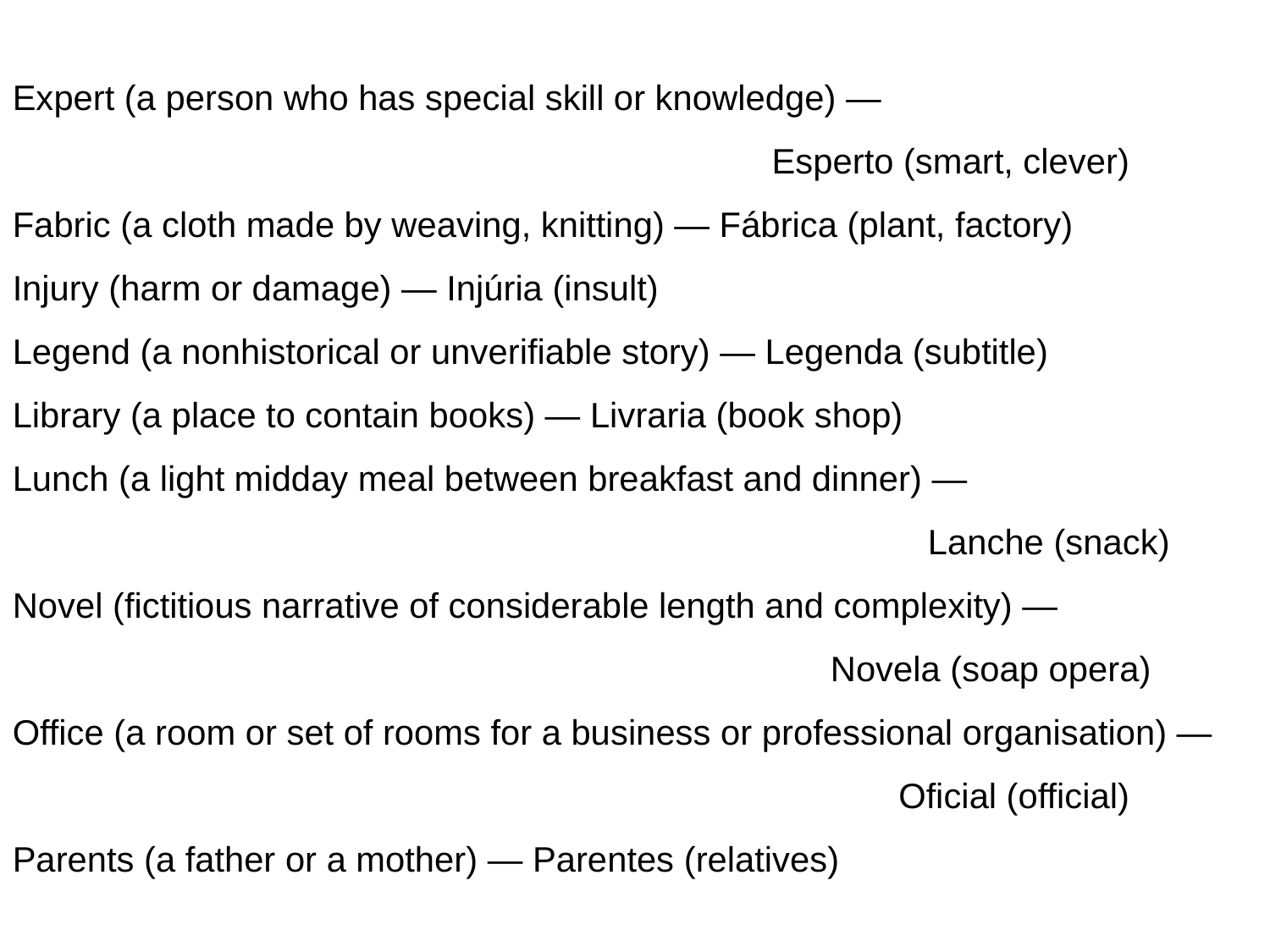

Expert (a person who has special skill or knowledge) —
                                                                              Esperto (smart, clever)
Fabric (a cloth made by weaving, knitting) — Fábrica (plant, factory)
Injury (harm or damage) — Injúria (insult)
Legend (a nonhistorical or unverifiable story) — Legenda (subtitle)
Library (a place to contain books) — Livraria (book shop)
Lunch (a light midday meal between breakfast and dinner) —
                                                                                              Lanche (snack)
Novel (fictitious narrative of considerable length and complexity) —
                                                                                    Novela (soap opera)
Office (a room or set of rooms for a business or professional organisation) —
                                                                                           Oficial (official)
Parents (a father or a mother) — Parentes (relatives)